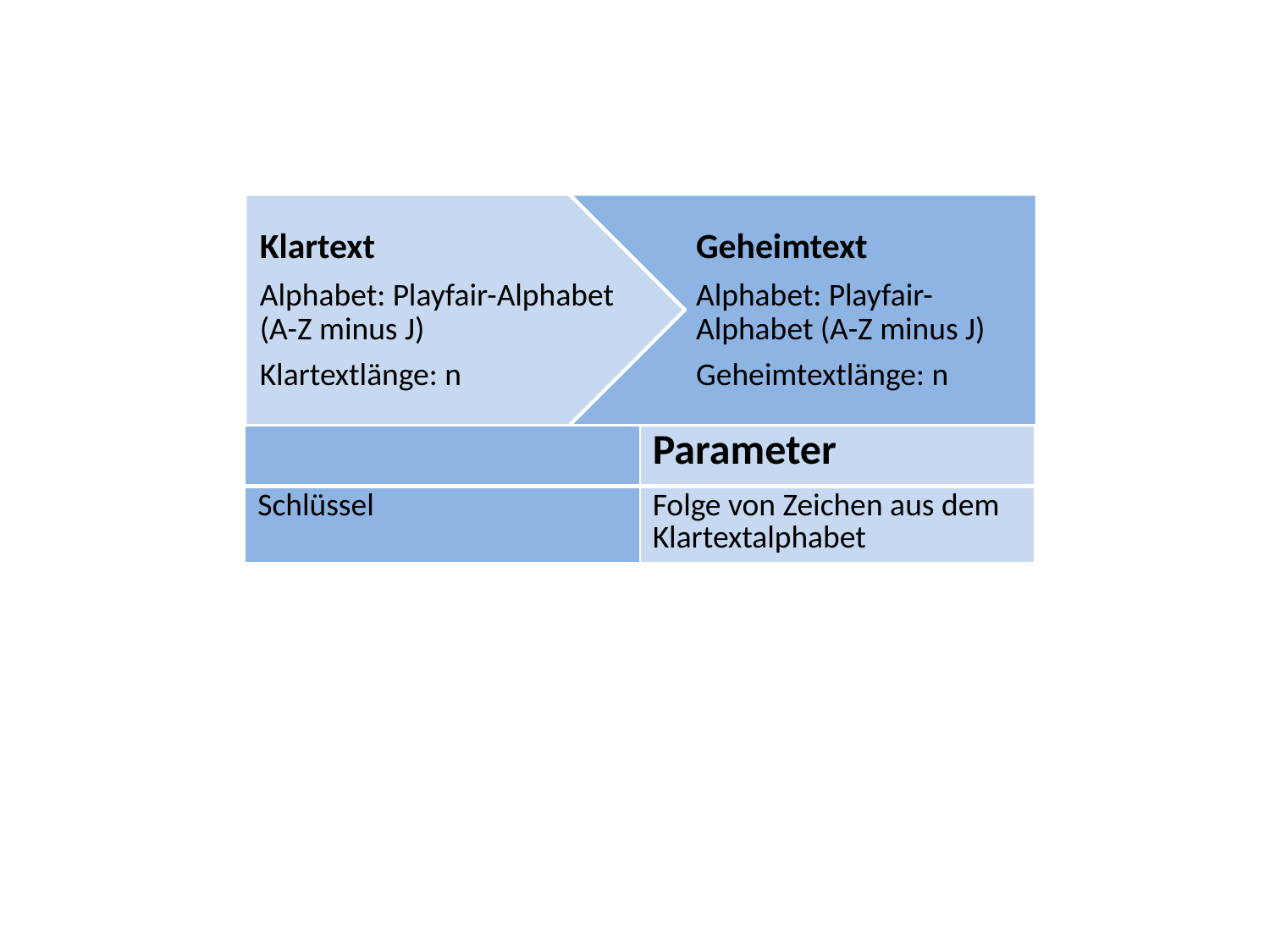

Klartext
Alphabet: Playfair-Alphabet
(A-Z minus J)
Klartextlänge: n
Geheimtext
Alphabet: Playfair-Alphabet (A-Z minus J)
Geheimtextlänge: n
|  | Parameter |
| --- | --- |
| Schlüssel | Folge von Zeichen aus dem Klartextalphabet |